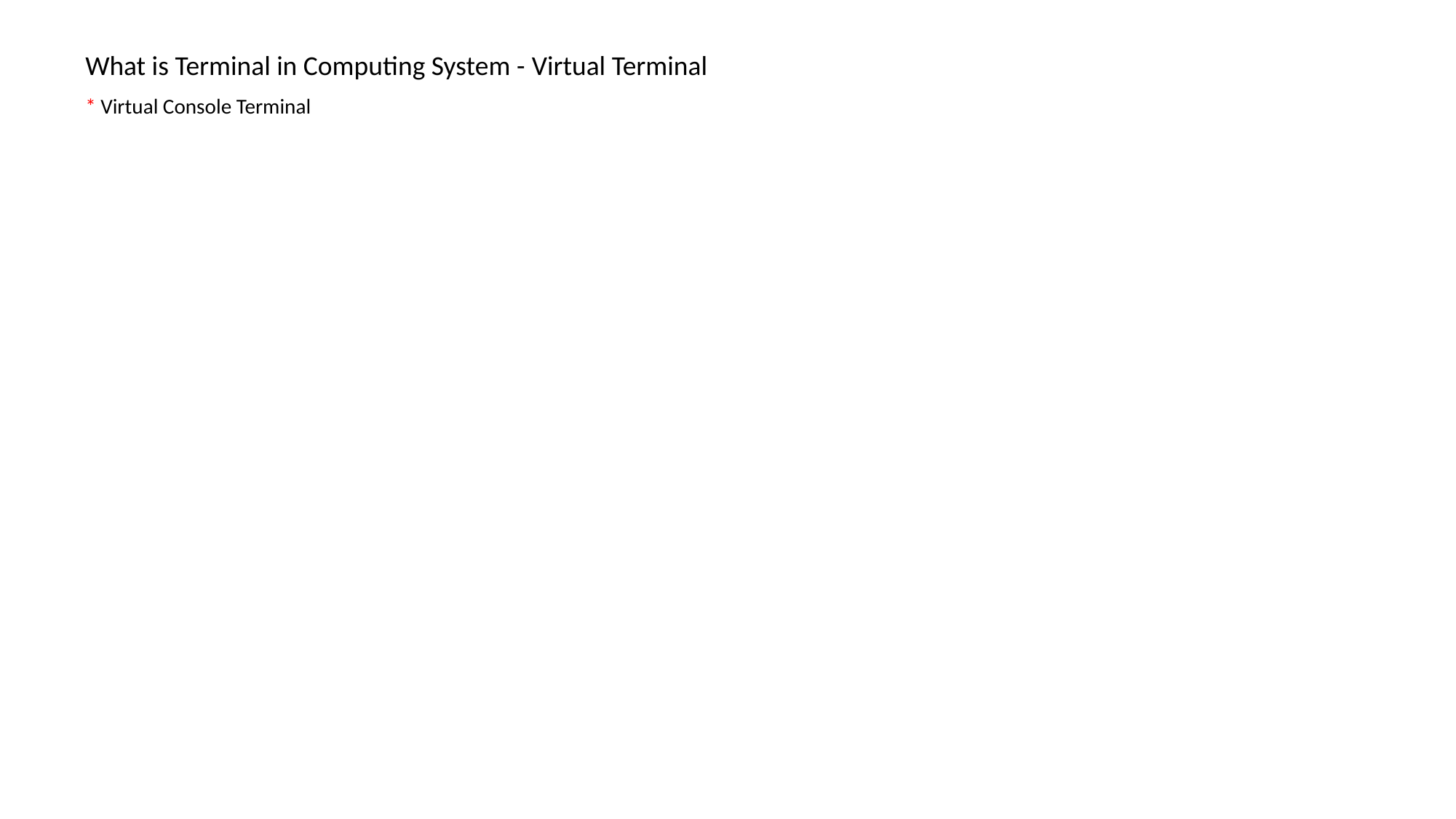

What is Terminal in Computing System - Virtual Terminal
* Virtual Console Terminal